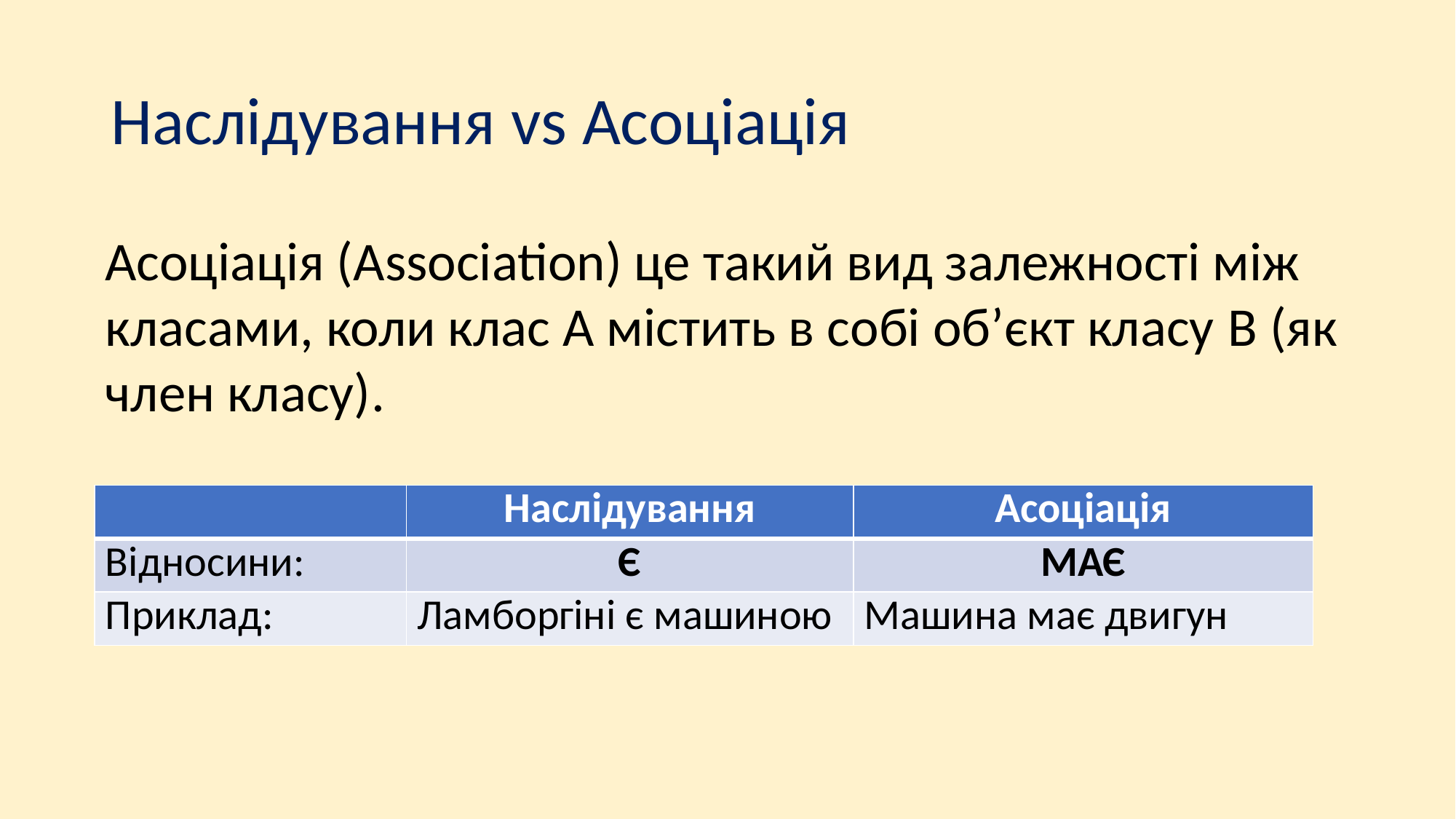

# Наслідування vs Асоціація
Асоціація (Association) це такий вид залежності між класами, коли клас А містить в собі об’єкт класу B (як член класу).
|  | Наслідування | Асоціація |
| --- | --- | --- |
| Відносини: | Є | МАЄ |
| Приклад: | Ламборгіні є машиною | Машина має двигун |